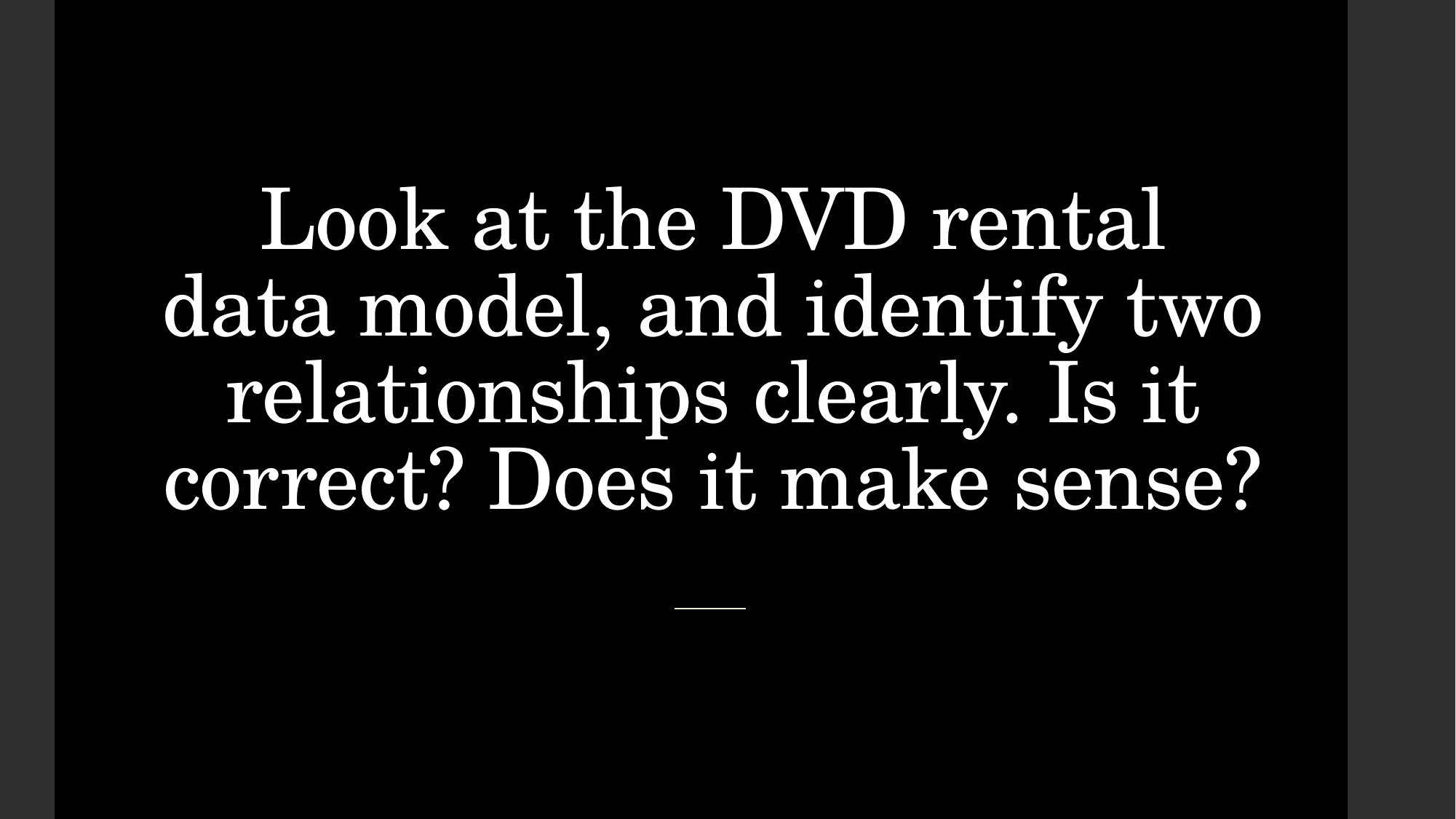

# Look at the DVD rental data model, and identify two relationships clearly. Is it correct? Does it make sense?